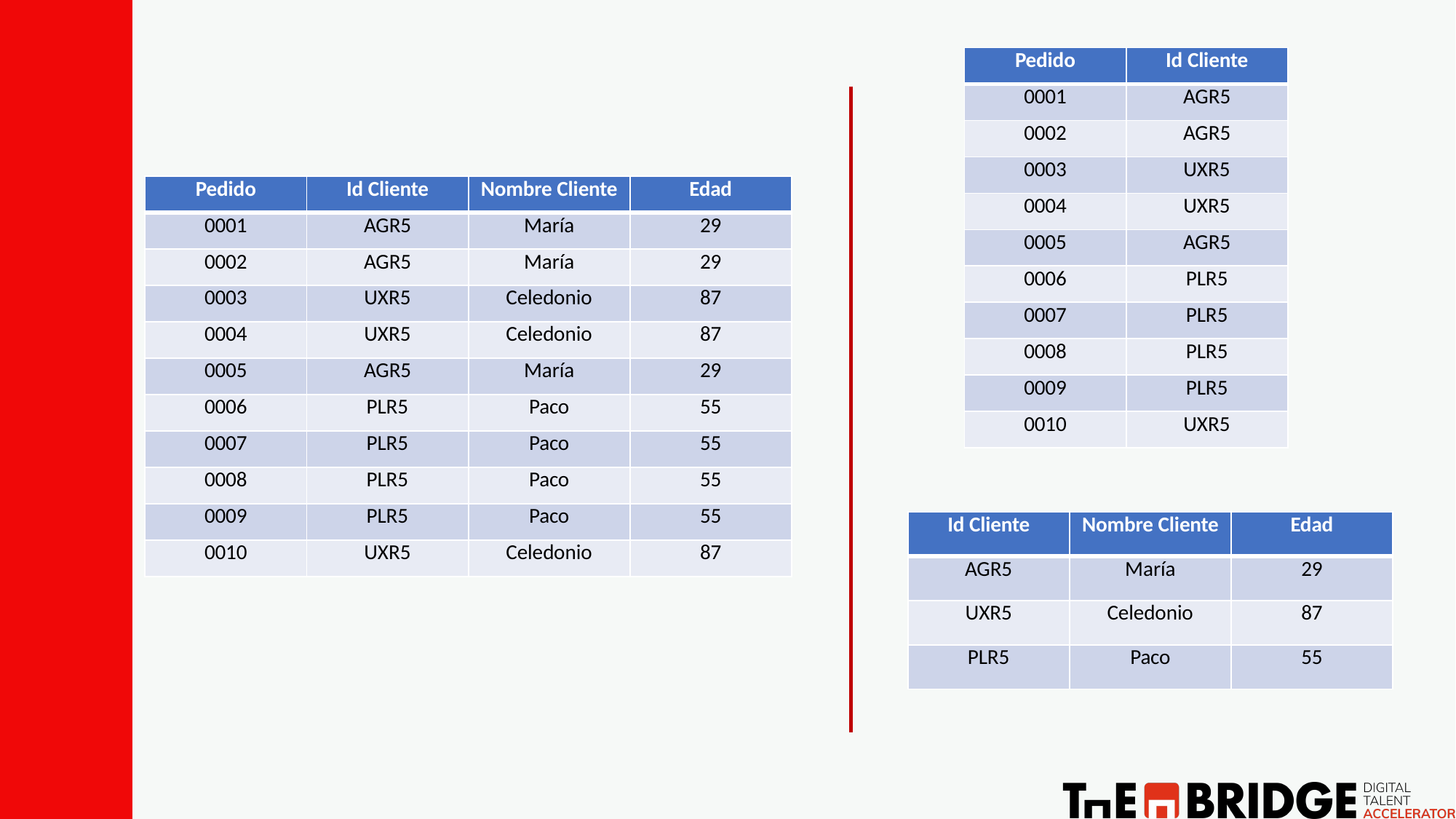

| Pedido | Id Cliente |
| --- | --- |
| 0001 | AGR5 |
| 0002 | AGR5 |
| 0003 | UXR5 |
| 0004 | UXR5 |
| 0005 | AGR5 |
| 0006 | PLR5 |
| 0007 | PLR5 |
| 0008 | PLR5 |
| 0009 | PLR5 |
| 0010 | UXR5 |

| Pedido | Id Cliente | Nombre Cliente | Edad |
| --- | --- | --- | --- |
| 0001 | AGR5 | María | 29 |
| 0002 | AGR5 | María | 29 |
| 0003 | UXR5 | Celedonio | 87 |
| 0004 | UXR5 | Celedonio | 87 |
| 0005 | AGR5 | María | 29 |
| 0006 | PLR5 | Paco | 55 |
| 0007 | PLR5 | Paco | 55 |
| 0008 | PLR5 | Paco | 55 |
| 0009 | PLR5 | Paco | 55 |
| 0010 | UXR5 | Celedonio | 87 |
| Id Cliente | Nombre Cliente | Edad |
| --- | --- | --- |
| AGR5 | María | 29 |
| UXR5 | Celedonio | 87 |
| PLR5 | Paco | 55 |